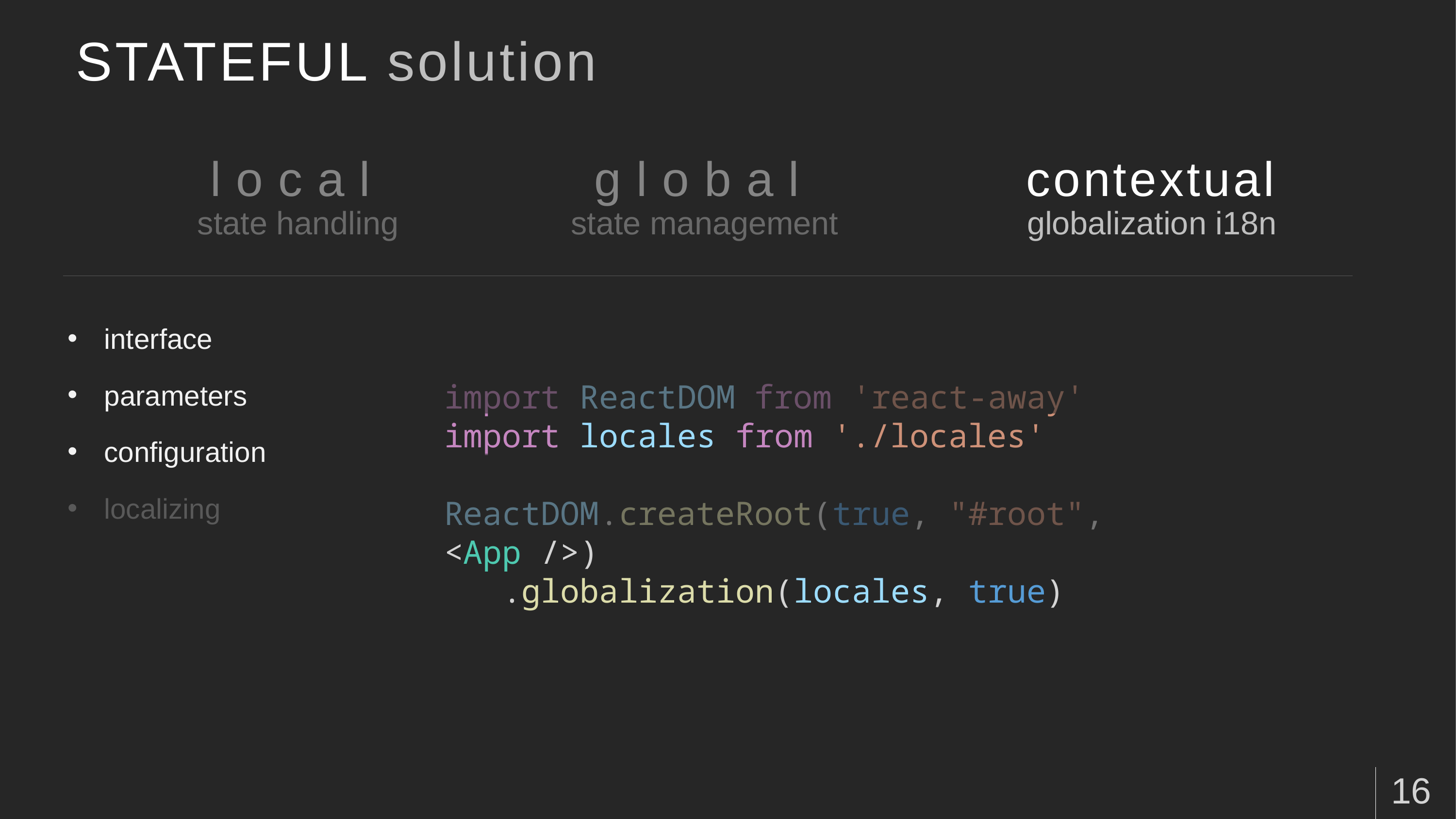

# STATEFUL solution

local
state handling
global
state management

contextual
globalization i18n

interface
parameters
configuration
localizing

import ReactDOM from 'react-away'
import locales from './locales'
ReactDOM.createRoot(true, "#root", <App />)
   .globalization(locales, true)

16